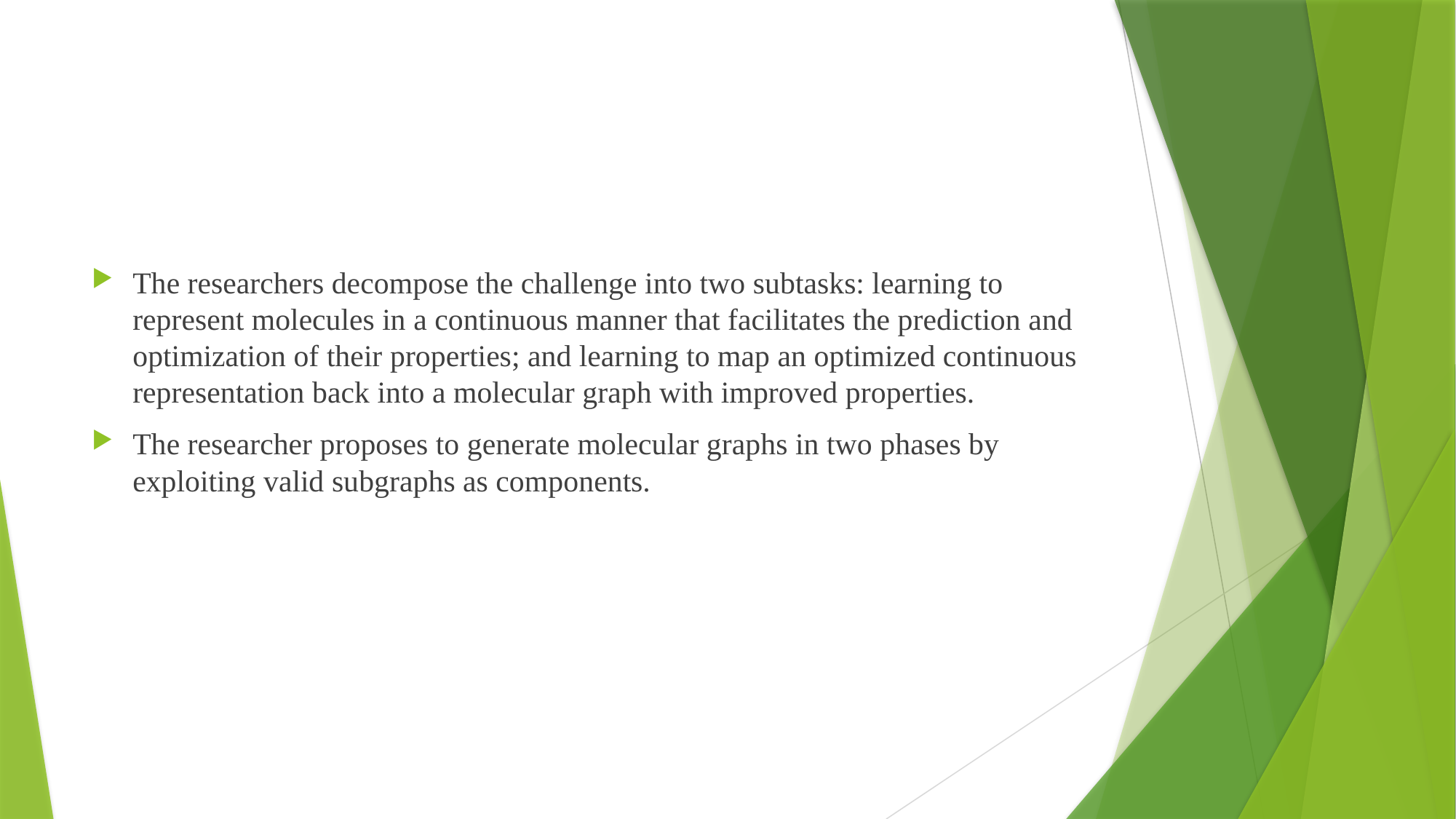

#
The researchers decompose the challenge into two subtasks: learning to represent molecules in a continuous manner that facilitates the prediction and optimization of their properties; and learning to map an optimized continuous representation back into a molecular graph with improved properties.
The researcher proposes to generate molecular graphs in two phases by exploiting valid subgraphs as components.